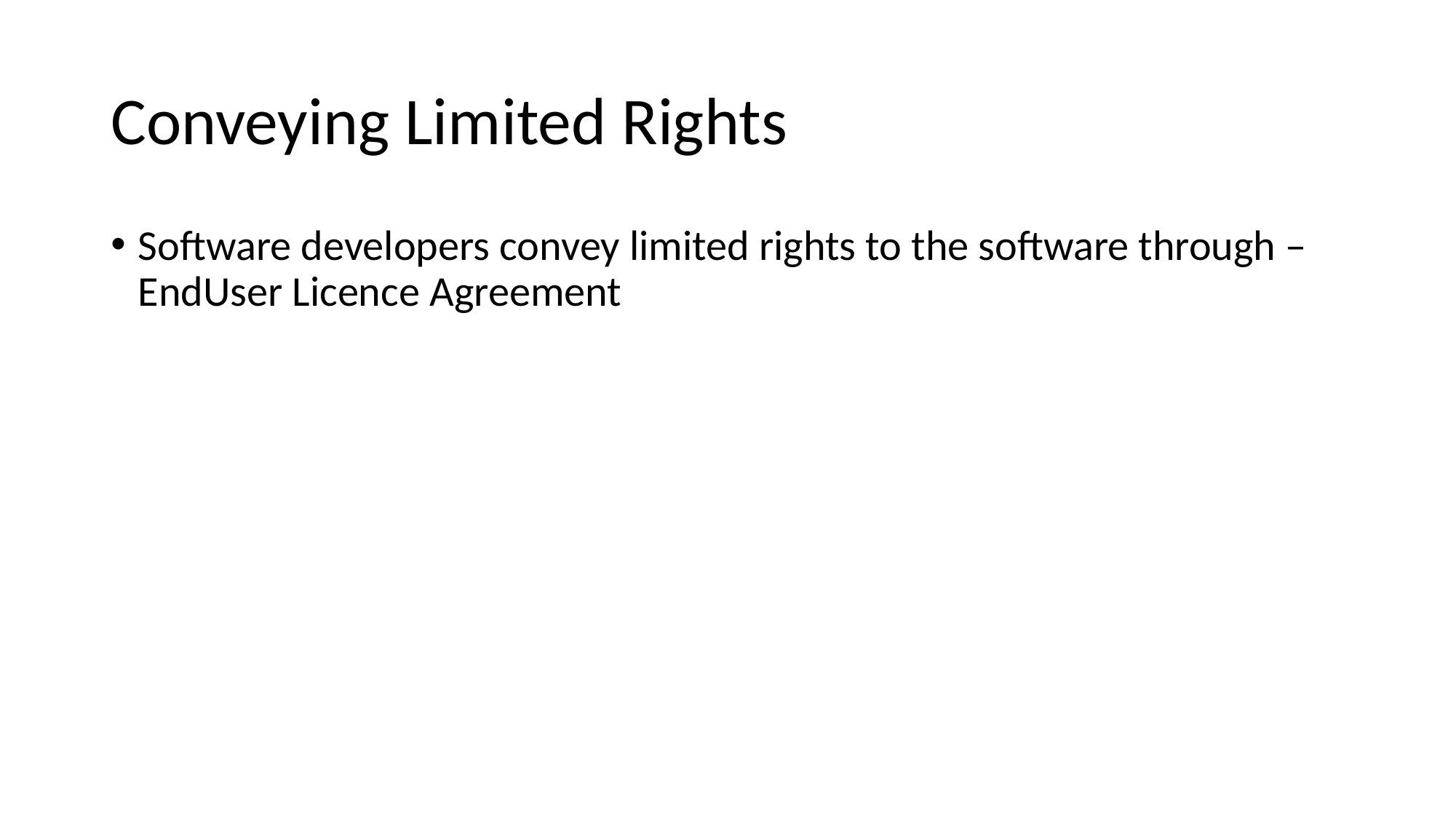

# Conveying Limited Rights
Software developers convey limited rights to the software through – EndUser Licence Agreement